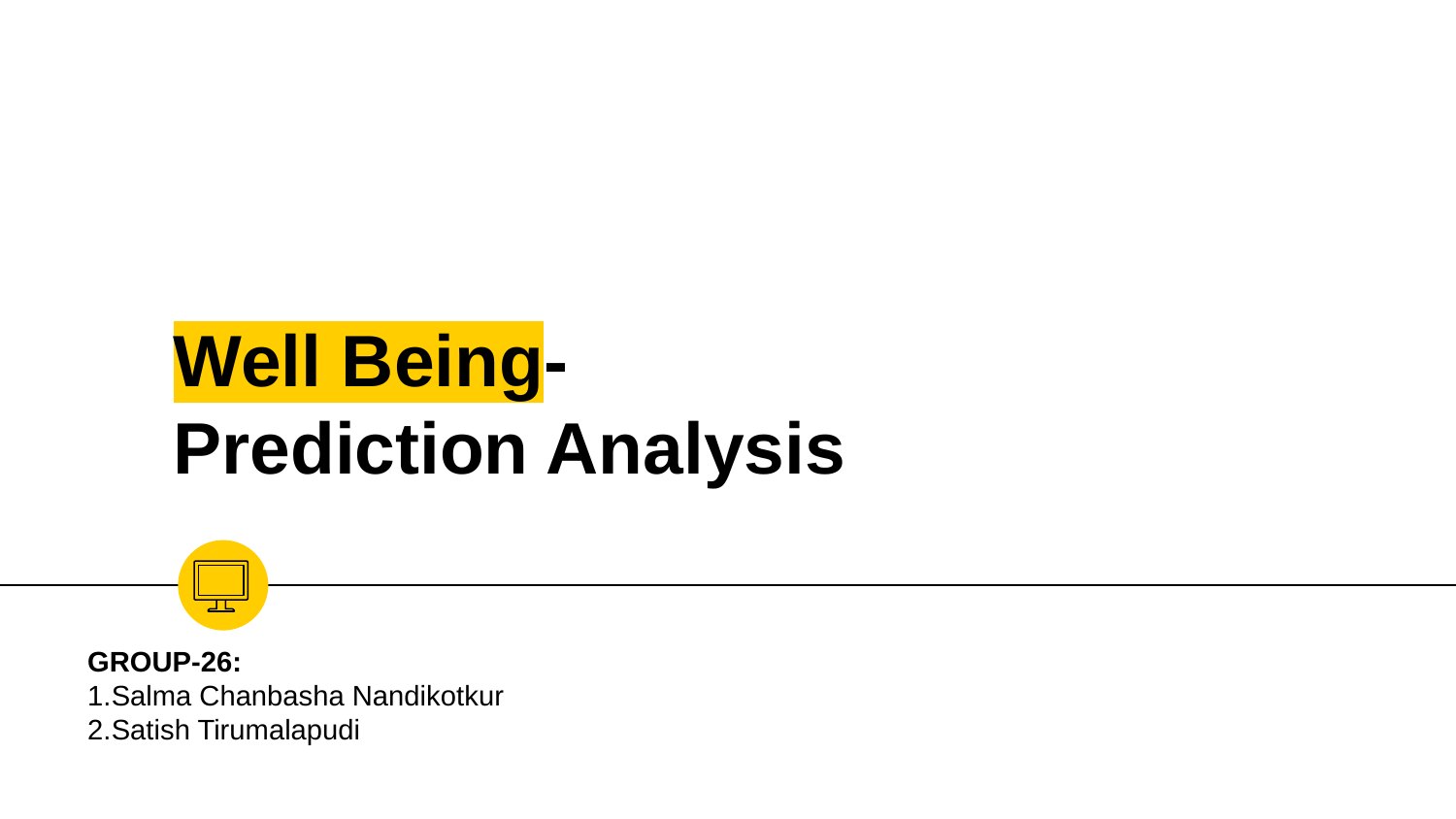

# Well Being- Prediction Analysis

GROUP-26:
1.Salma Chanbasha Nandikotkur
2.Satish Tirumalapudi